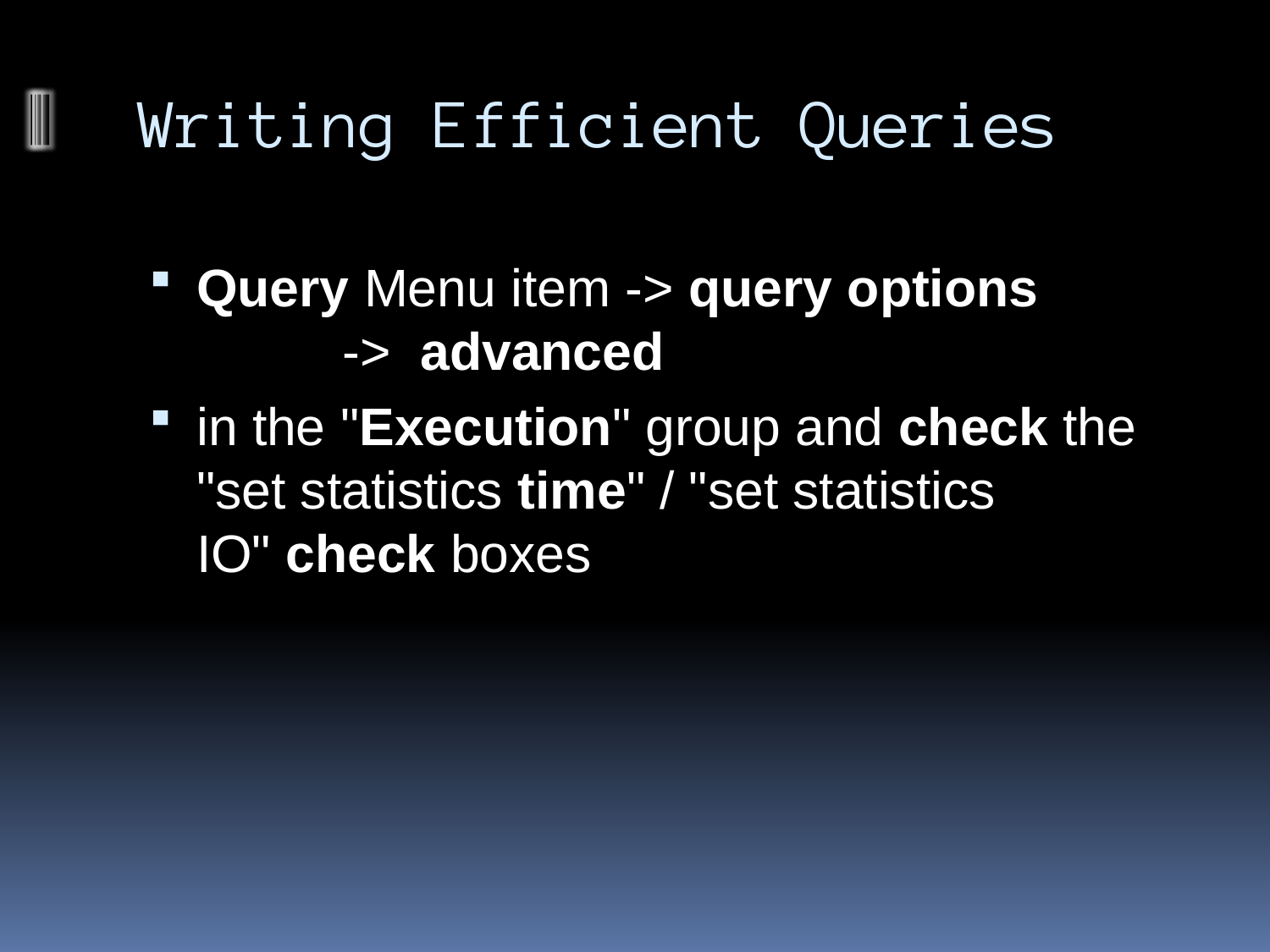

# Writing Efficient Queries
Query Menu item -> query options                     ->  advanced
in the "Execution" group and check the "set statistics time" / "set statistics IO" check boxes